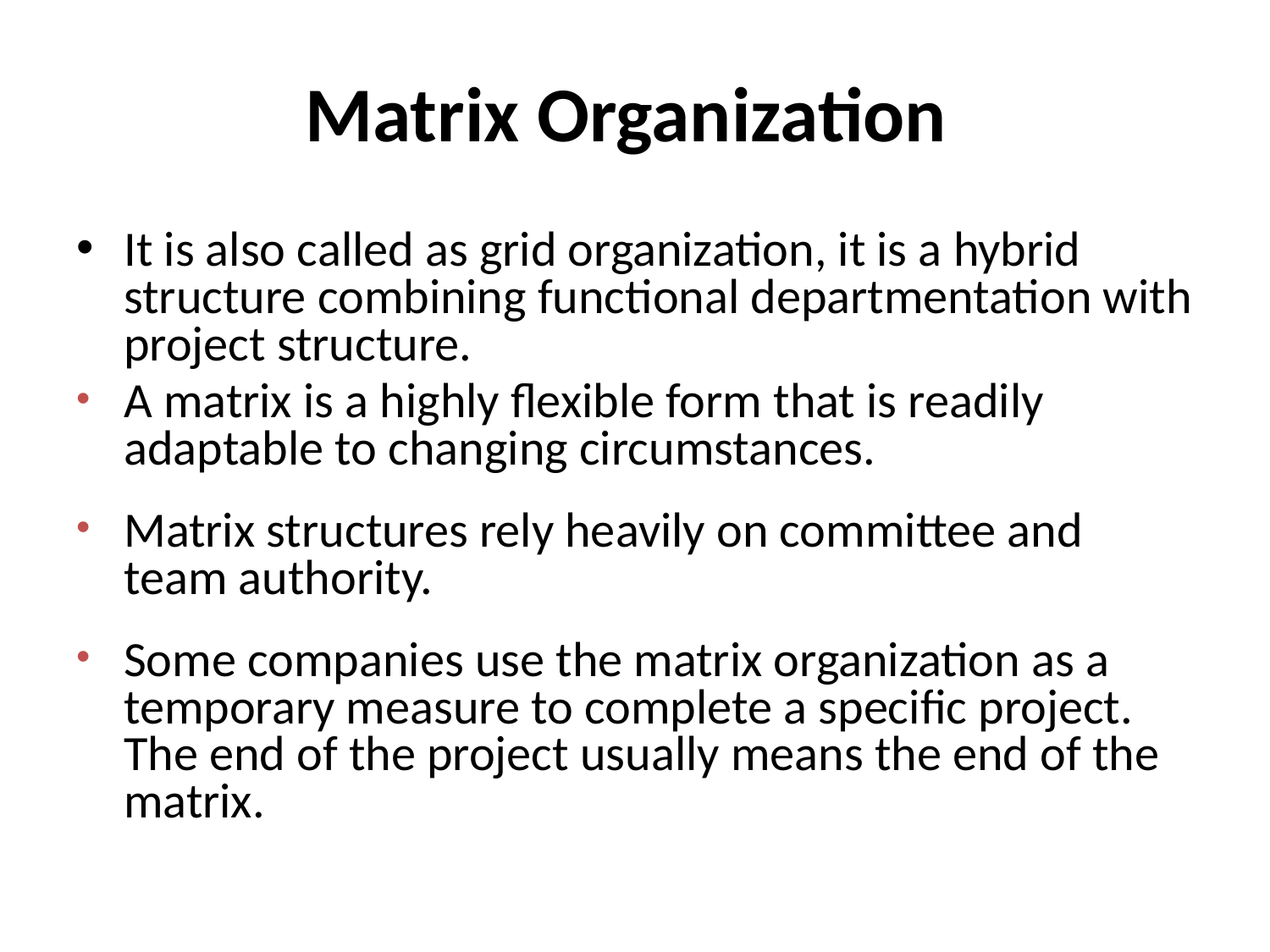

Matrix Organization
It is also called as grid organization, it is a hybrid structure combining functional departmentation with project structure.
A matrix is a highly flexible form that is readily adaptable to changing circumstances.
Matrix structures rely heavily on committee and team authority.
Some companies use the matrix organization as a temporary measure to complete a specific project. The end of the project usually means the end of the matrix.